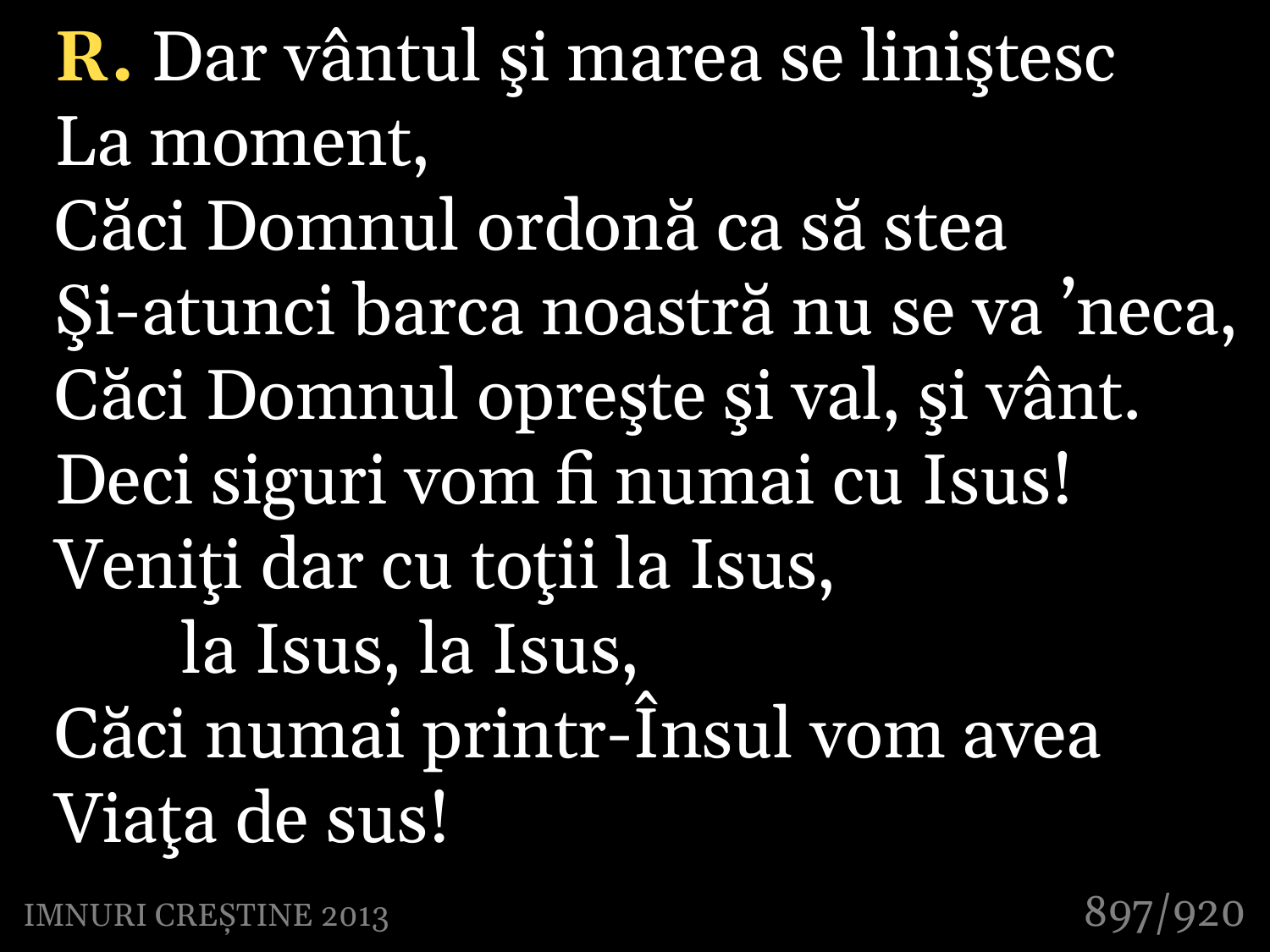

R. Dar vântul şi marea se liniştesc
La moment,
Căci Domnul ordonă ca să stea
Şi-atunci barca noastră nu se va ’neca,
Căci Domnul opreşte şi val, şi vânt.
Deci siguri vom fi numai cu Isus!
Veniţi dar cu toţii la Isus,
	la Isus, la Isus,
Căci numai printr-Însul vom avea 	Viaţa de sus!
897/920
IMNURI CREȘTINE 2013